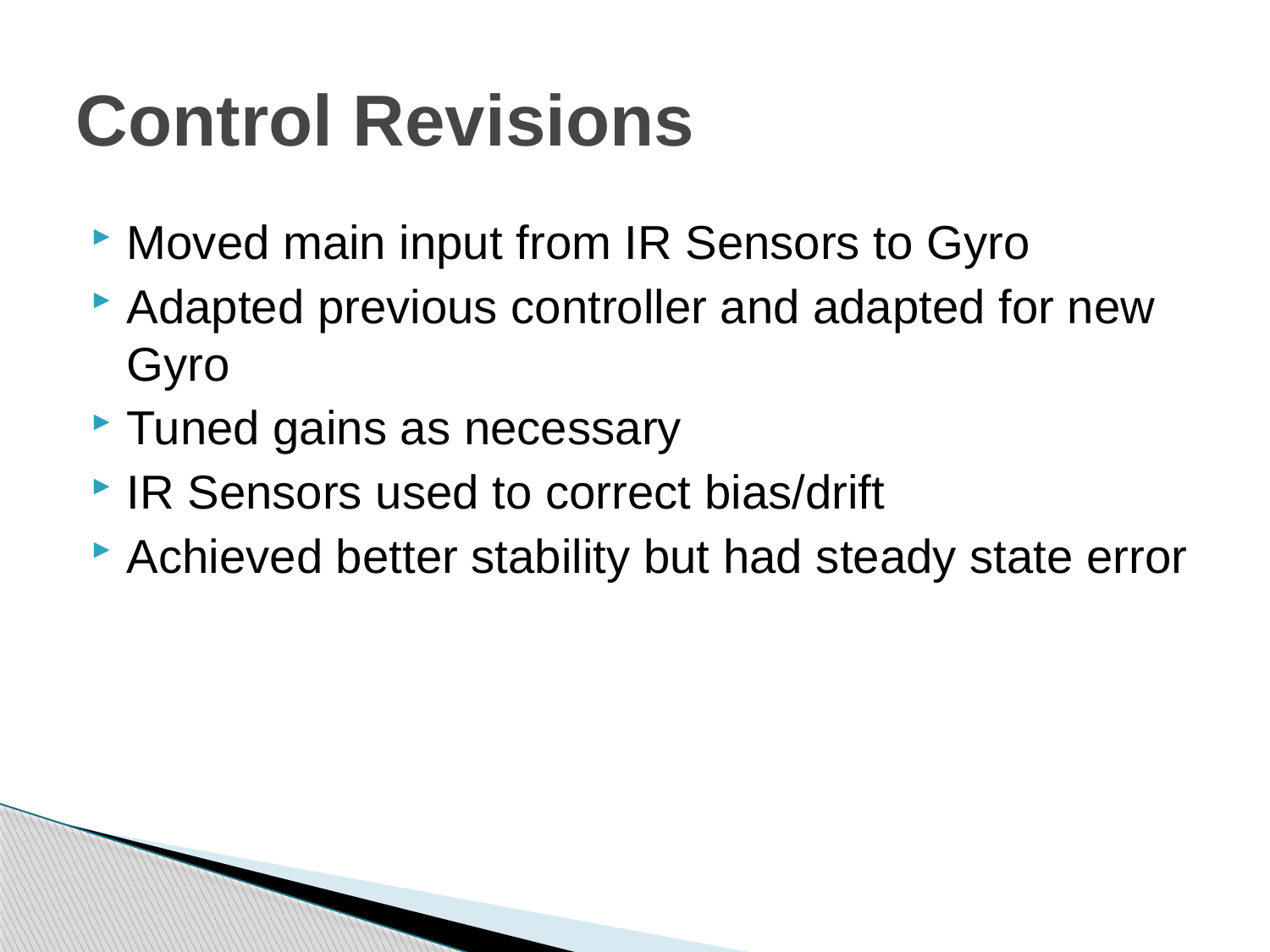

# Control Revisions
Moved main input from IR Sensors to Gyro
Adapted previous controller and adapted for new Gyro
Tuned gains as necessary
IR Sensors used to correct bias/drift
Achieved better stability but had steady state error